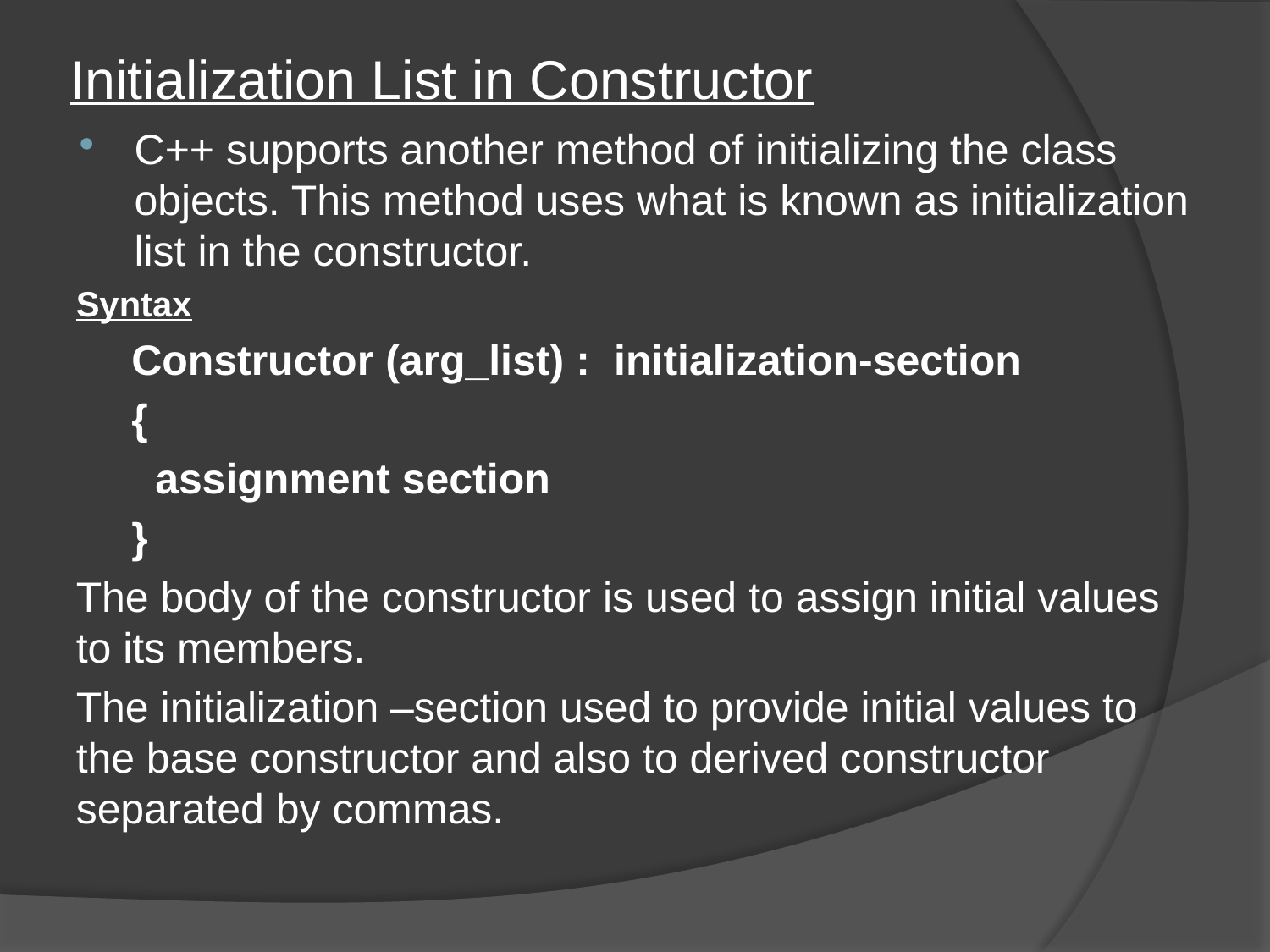

# Initialization List in Constructor
C++ supports another method of initializing the class objects. This method uses what is known as initialization list in the constructor.
Syntax
Constructor (arg_list) :  initialization-section
{
  assignment section
}
The body of the constructor is used to assign initial values to its members.
The initialization –section used to provide initial values to the base constructor and also to derived constructor separated by commas.